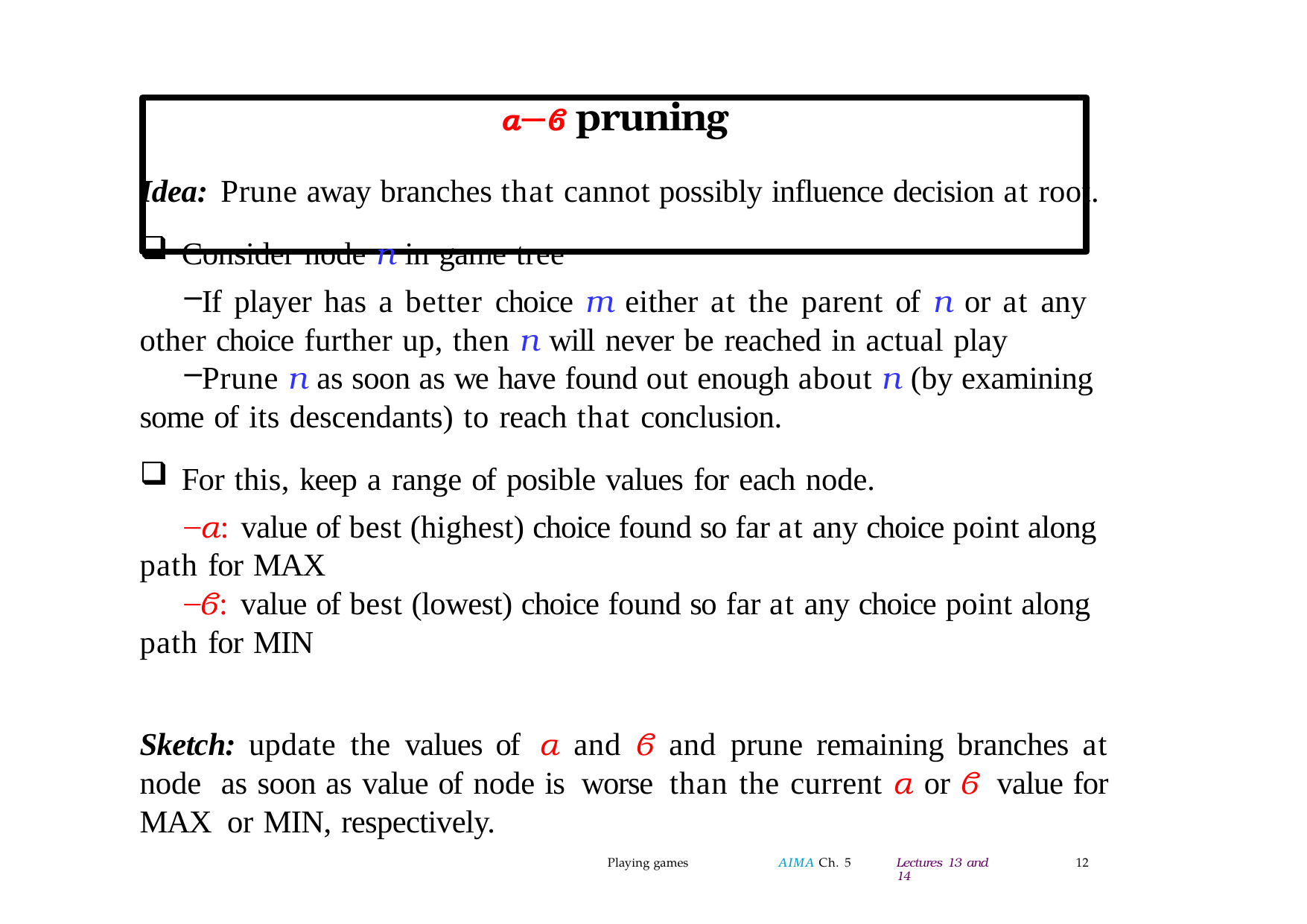

# α–β	pruning
Idea: Prune away branches that cannot possibly influence decision at root.
Consider node n in game tree
If player has a better choice m either at the parent of n or at any  other choice further up, then n will never be reached in actual play
Prune n as soon as we have found out enough about n (by examining  some of its descendants) to reach that conclusion.
For this, keep a range of posible values for each node.
α: value of best (highest) choice found so far at any choice point along  path for MAX
β: value of best (lowest) choice found so far at any choice point along  path for MIN

Sketch: update the values of α and β and prune remaining branches at node  as soon as value of node is worse than the current α or β value for MAX  or MIN, respectively.
Playing games
AIMA Ch. 5
Lectures 13 and 14
12